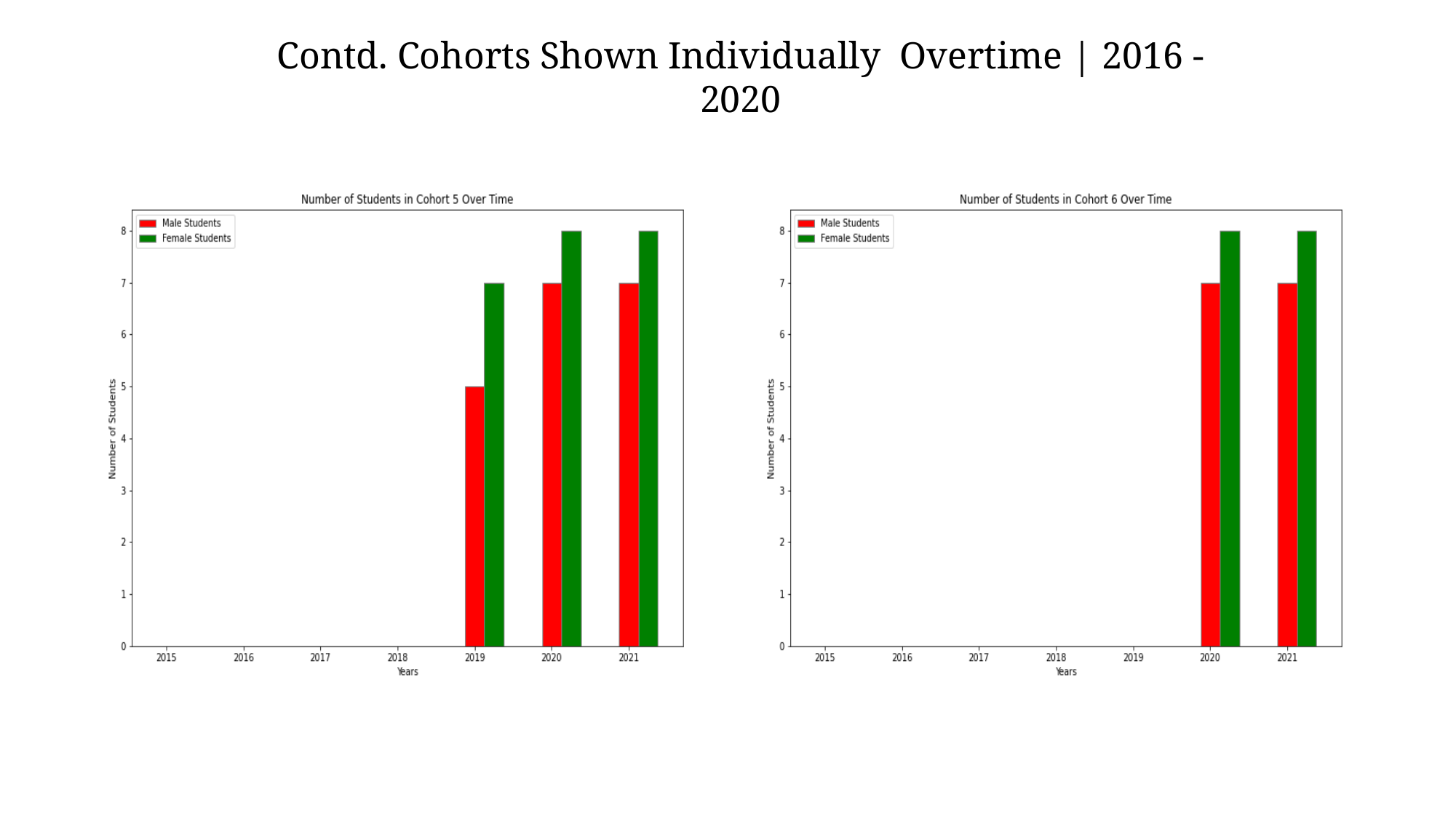

Contd. Cohorts Shown Individually  Overtime | 2016 - 2020